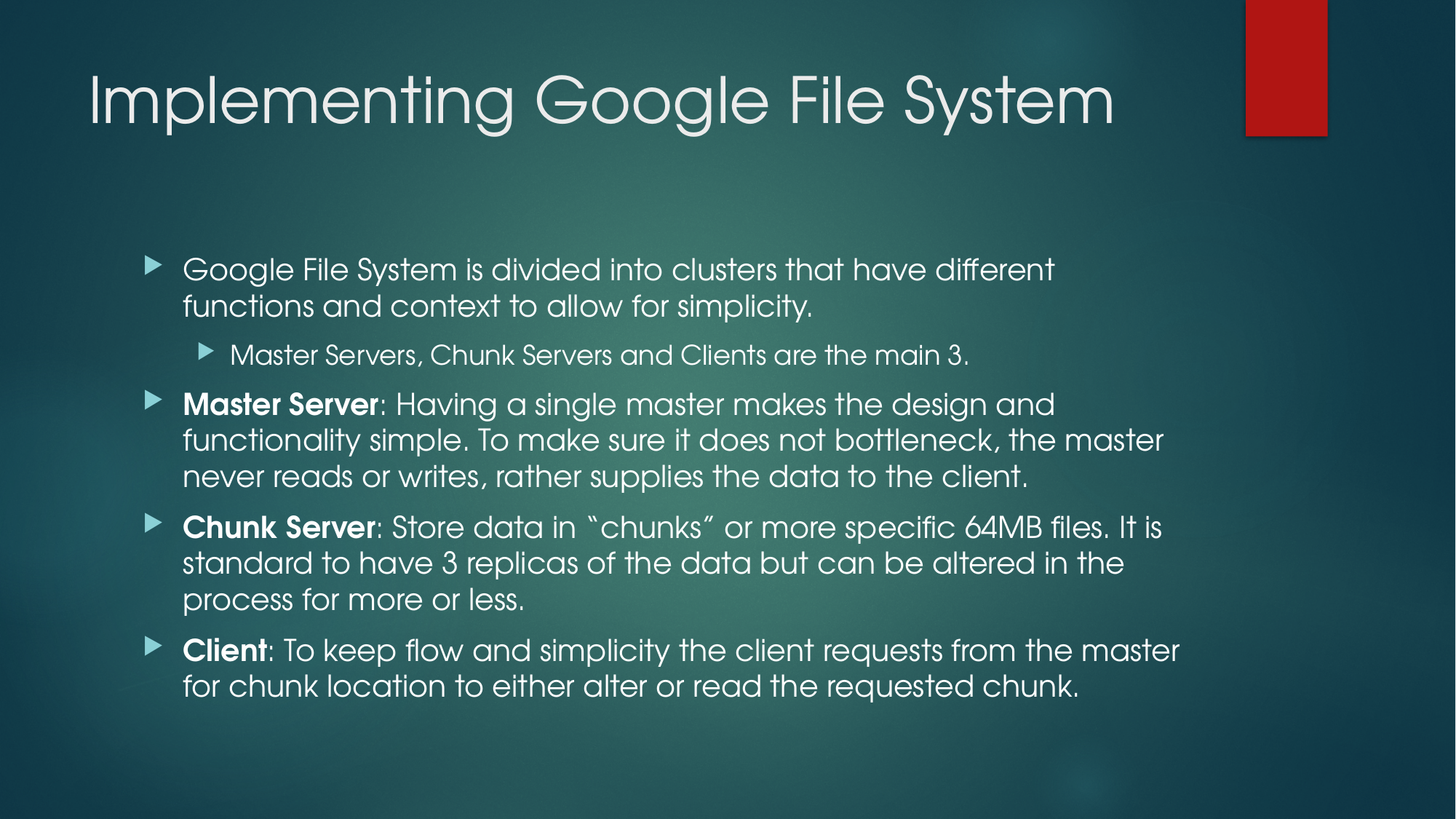

# Implementing Google File System
Google File System is divided into clusters that have different functions and context to allow for simplicity.
Master Servers, Chunk Servers and Clients are the main 3.
Master Server: Having a single master makes the design and functionality simple. To make sure it does not bottleneck, the master never reads or writes, rather supplies the data to the client.
Chunk Server: Store data in “chunks” or more specific 64MB files. It is standard to have 3 replicas of the data but can be altered in the process for more or less.
Client: To keep flow and simplicity the client requests from the master for chunk location to either alter or read the requested chunk.